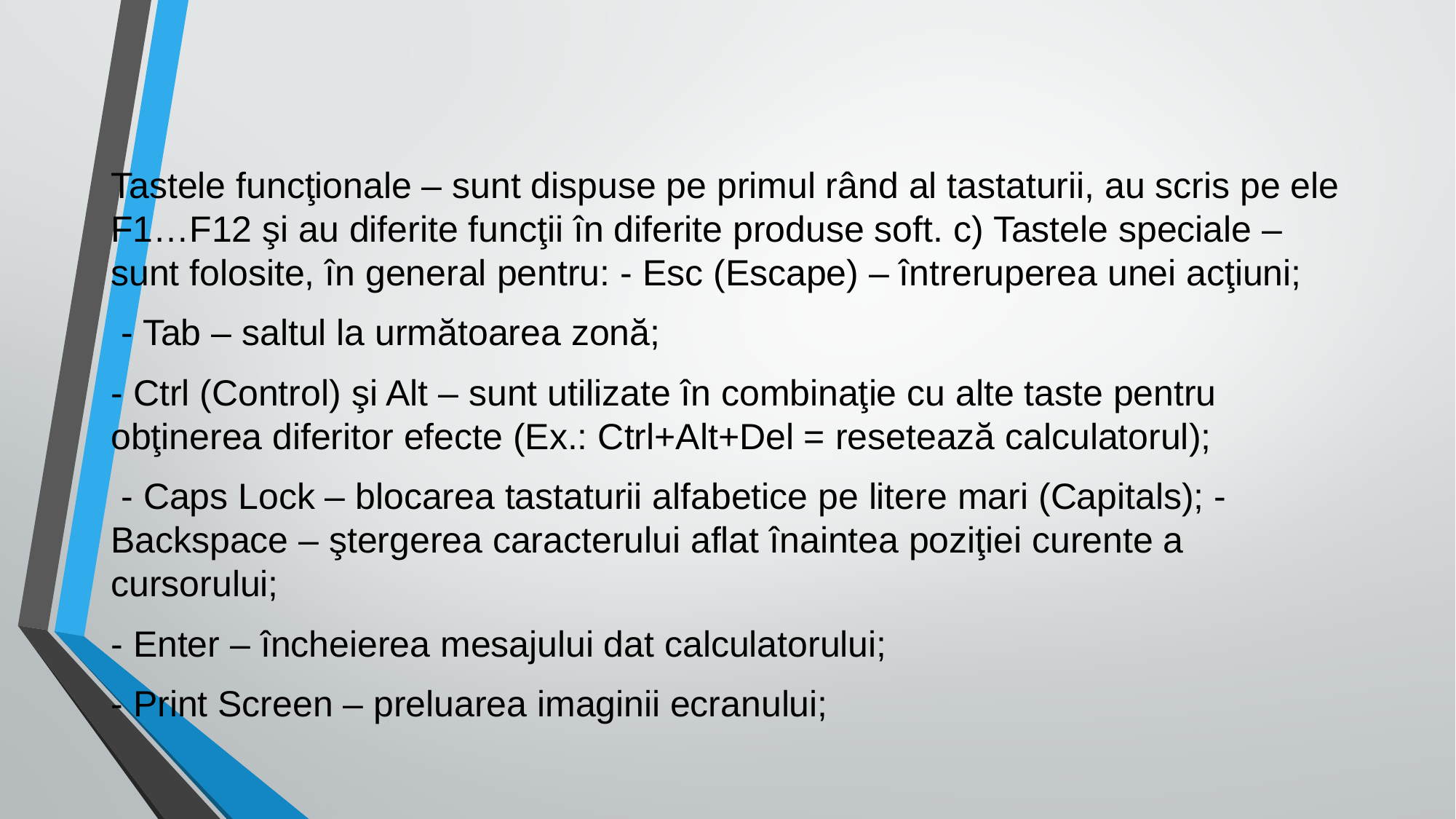

#
Tastele funcţionale – sunt dispuse pe primul rând al tastaturii, au scris pe ele F1…F12 şi au diferite funcţii în diferite produse soft. c) Tastele speciale – sunt folosite, în general pentru: - Esc (Escape) – întreruperea unei acţiuni;
 - Tab – saltul la următoarea zonă;
- Ctrl (Control) şi Alt – sunt utilizate în combinaţie cu alte taste pentru obţinerea diferitor efecte (Ex.: Ctrl+Alt+Del = resetează calculatorul);
 - Caps Lock – blocarea tastaturii alfabetice pe litere mari (Capitals); - Backspace – ştergerea caracterului aflat înaintea poziţiei curente a cursorului;
- Enter – încheierea mesajului dat calculatorului;
- Print Screen – preluarea imaginii ecranului;